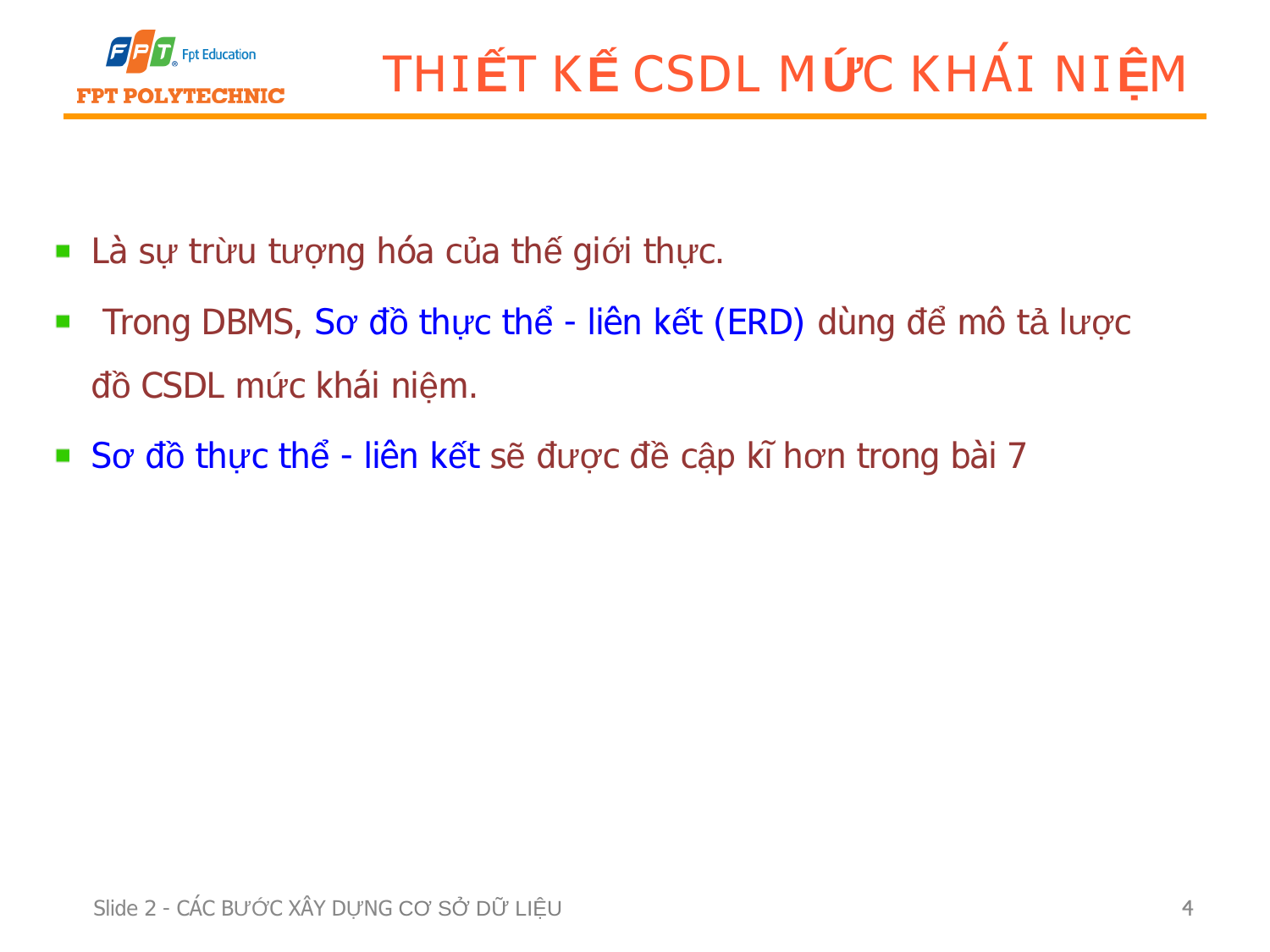

# Thiết kế CSDL mức khái niệm
Là sự trừu tượng hóa của thế giới thực.
 Trong DBMS, Sơ đồ thực thể - liên kết (ERD) dùng để mô tả lược đồ CSDL mức khái niệm.
Sơ đồ thực thể - liên kết sẽ được đề cập kĩ hơn trong bài 7
Slide 2 - CÁC BƯỚC XÂY DỰNG CƠ SỞ DỮ LIỆU
4